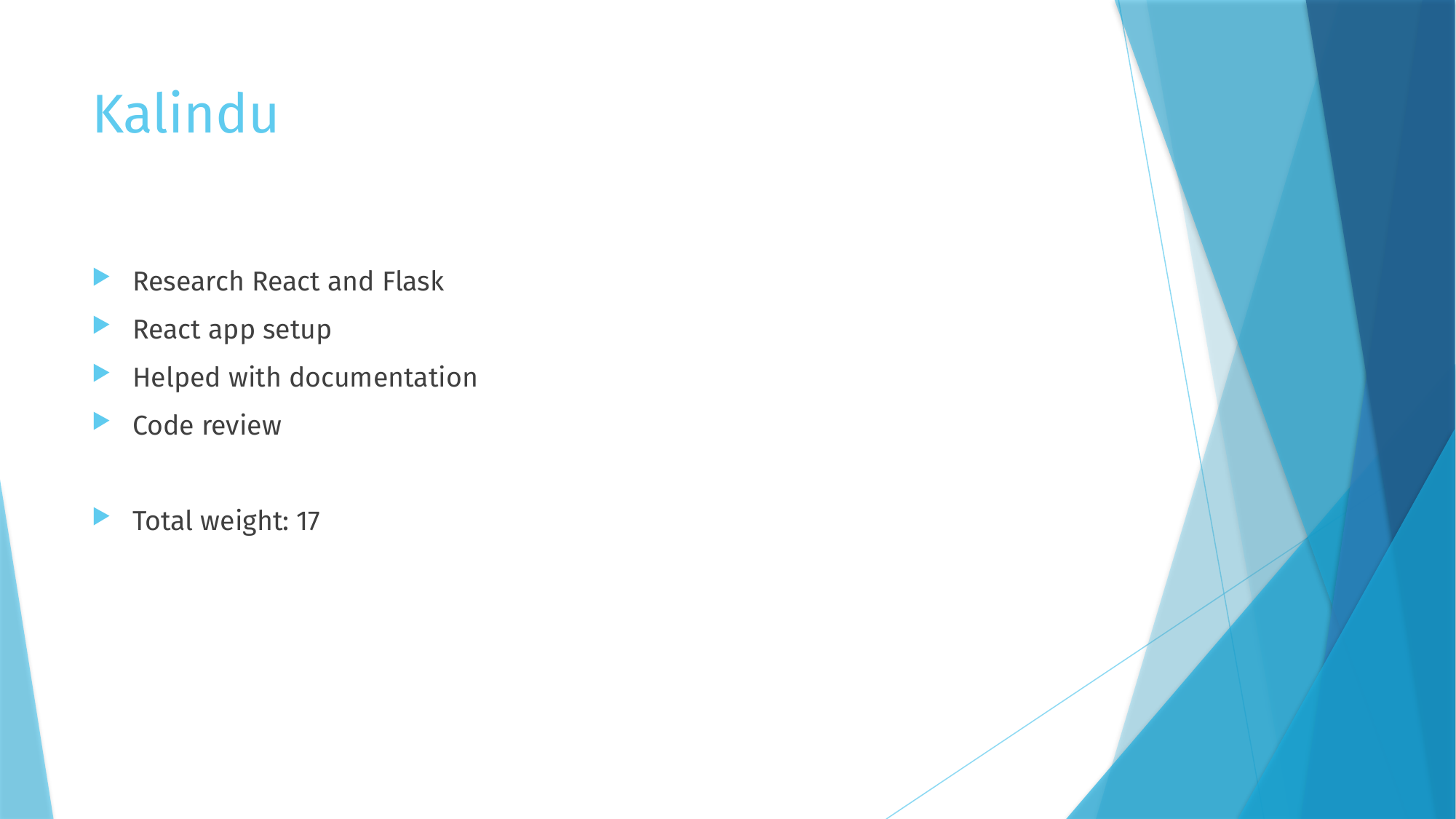

# Kalindu
Research React and Flask
React app setup
Helped with documentation
Code review

Total weight: 17